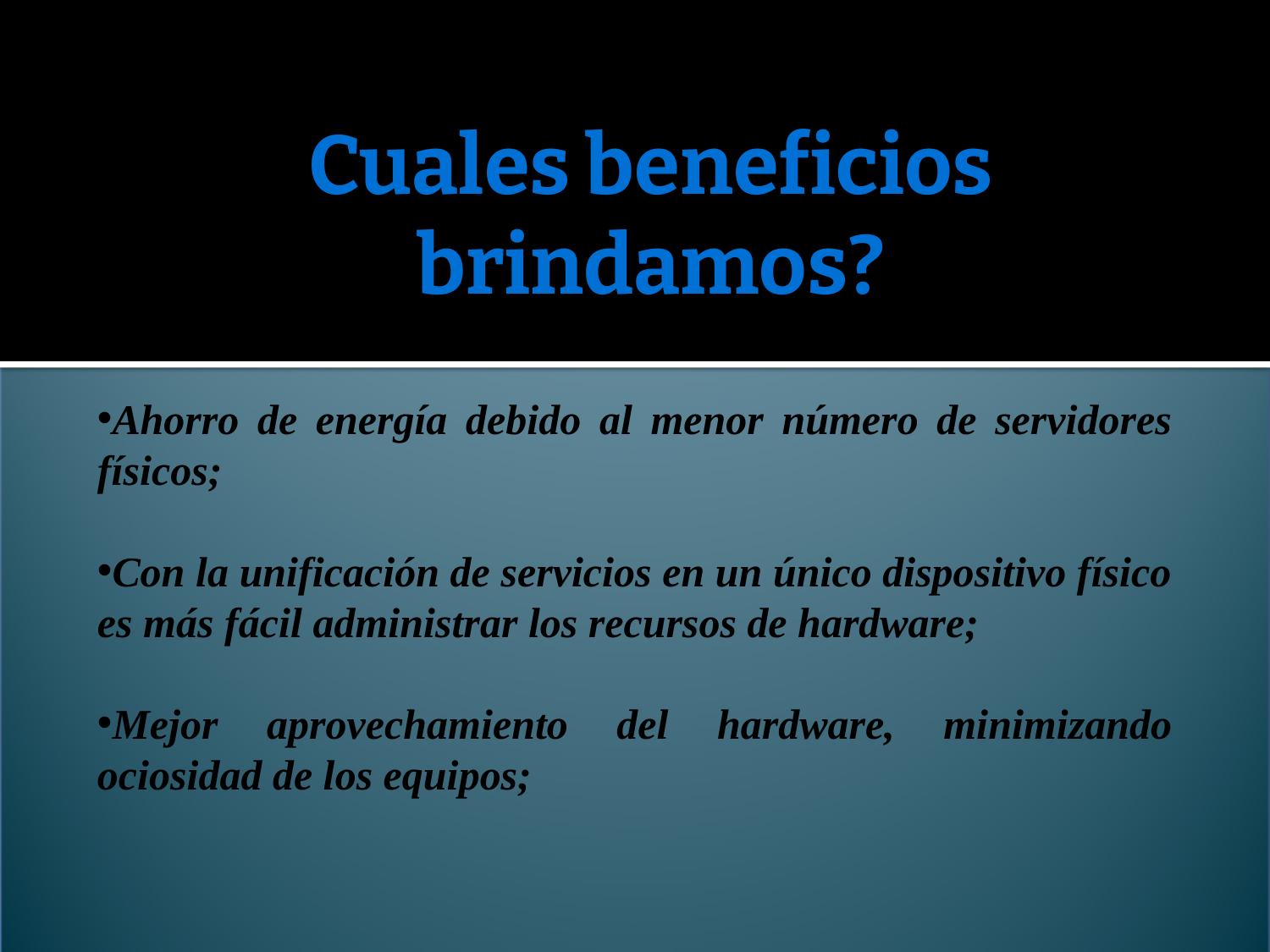

# Cuales beneficios brindamos?
Ahorro de energía debido al menor número de servidores físicos;

Con la unificación de servicios en un único dispositivo físico es más fácil administrar los recursos de hardware;

Mejor aprovechamiento del hardware, minimizando ociosidad de los equipos;